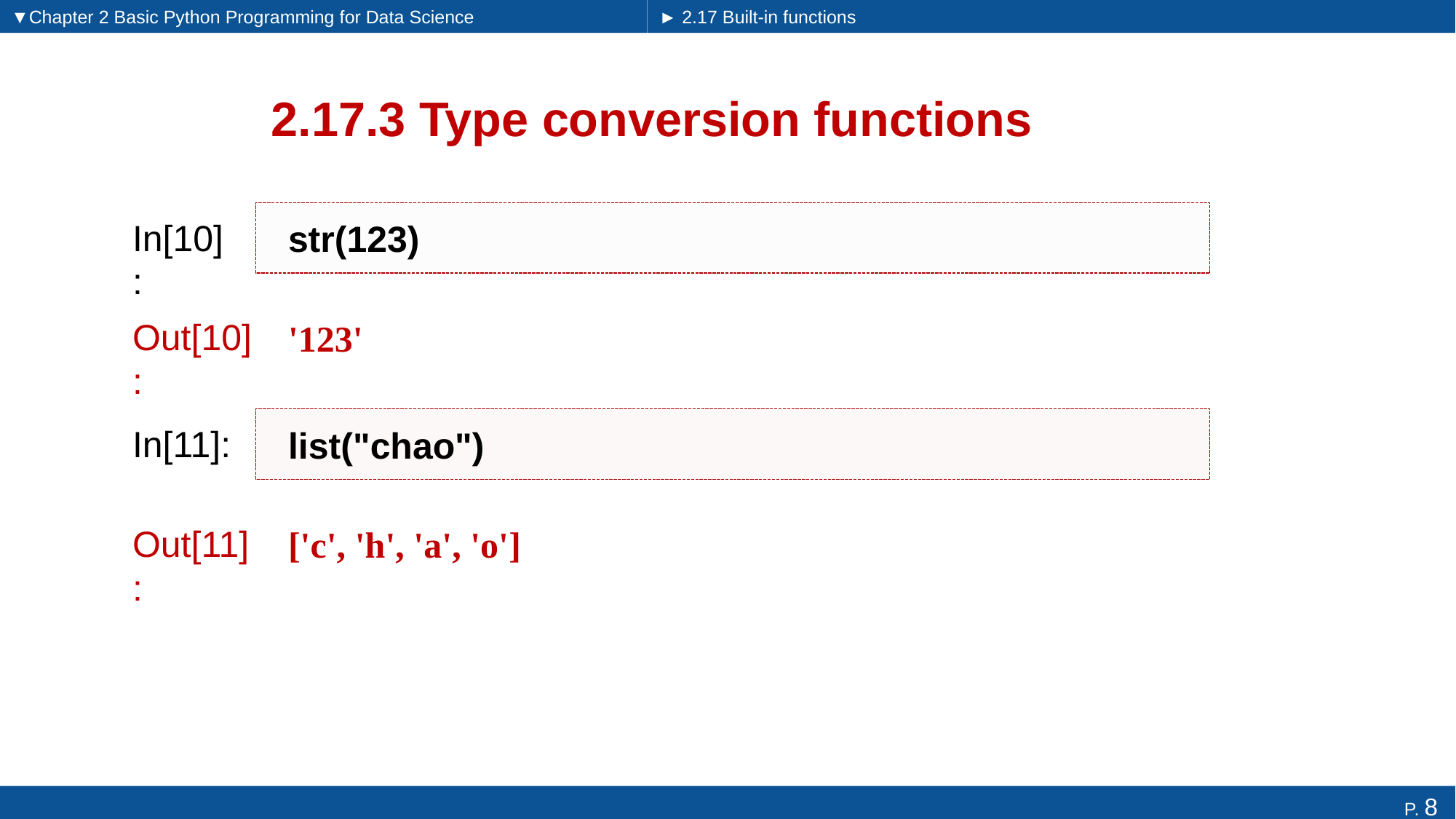

▼Chapter 2 Basic Python Programming for Data Science
► 2.17 Built-in functions
# 2.17.3 Type conversion functions
str(123)
In[10]:
'123'
Out[10]:
list("chao")
In[11]:
['c', 'h', 'a', 'o']
Out[11]: